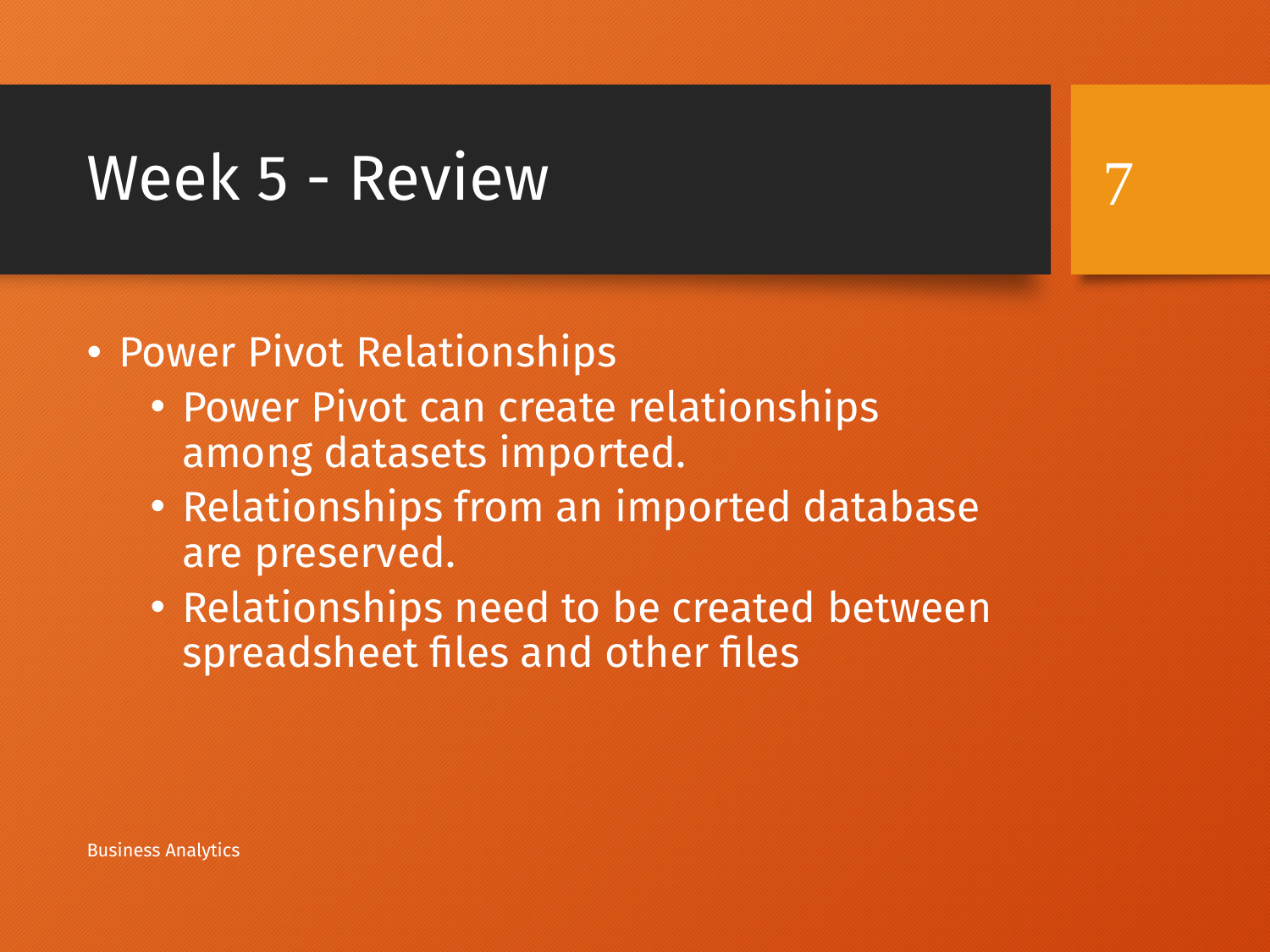

# Week 5 - Review
7
Power Pivot Relationships
Power Pivot can create relationships among datasets imported.
Relationships from an imported database are preserved.
Relationships need to be created between spreadsheet files and other files
Business Analytics